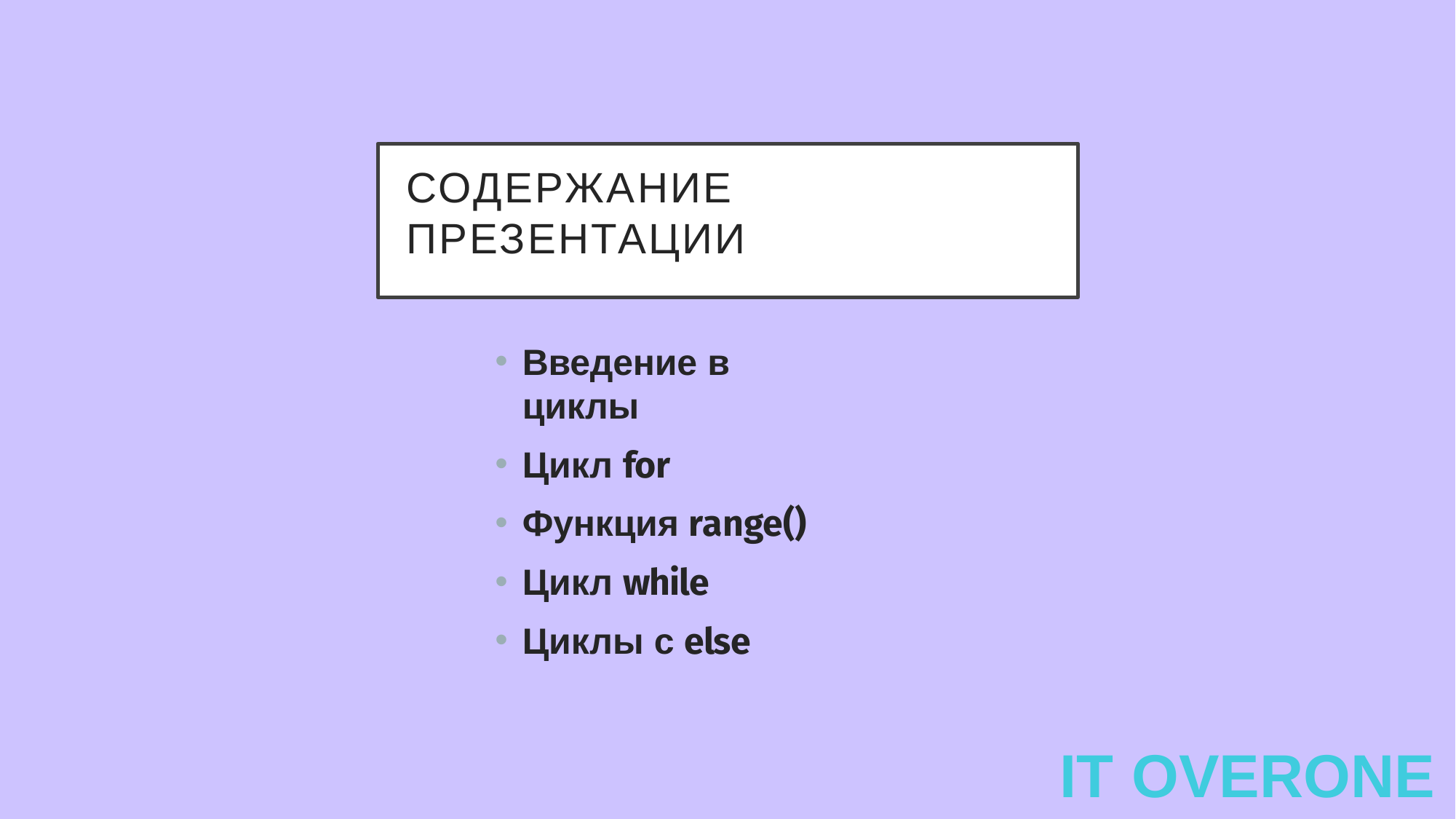

# СОДЕРЖАНИЕ ПРЕЗЕНТАЦИИ
Введение в циклы
Цикл for
Функция range()
Цикл while
Циклы с else
IT	OVERONE